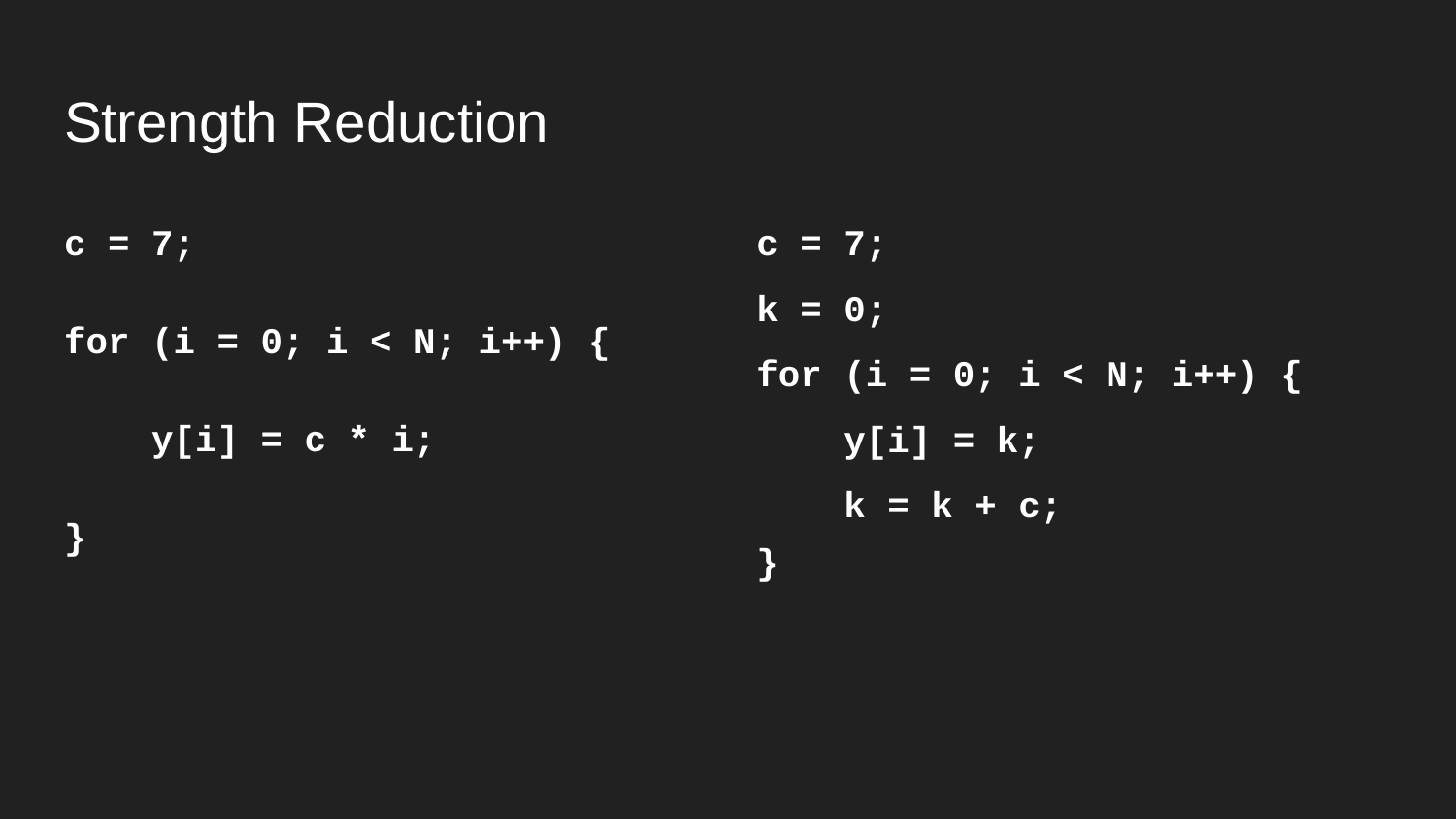

# Strength Reduction
c = 7;
for (i = 0; i < N; i++) {
    y[i] = c * i;
}

c = 7;
k = 0;
for (i = 0; i < N; i++) {
    y[i] = k;
    k = k + c;
}